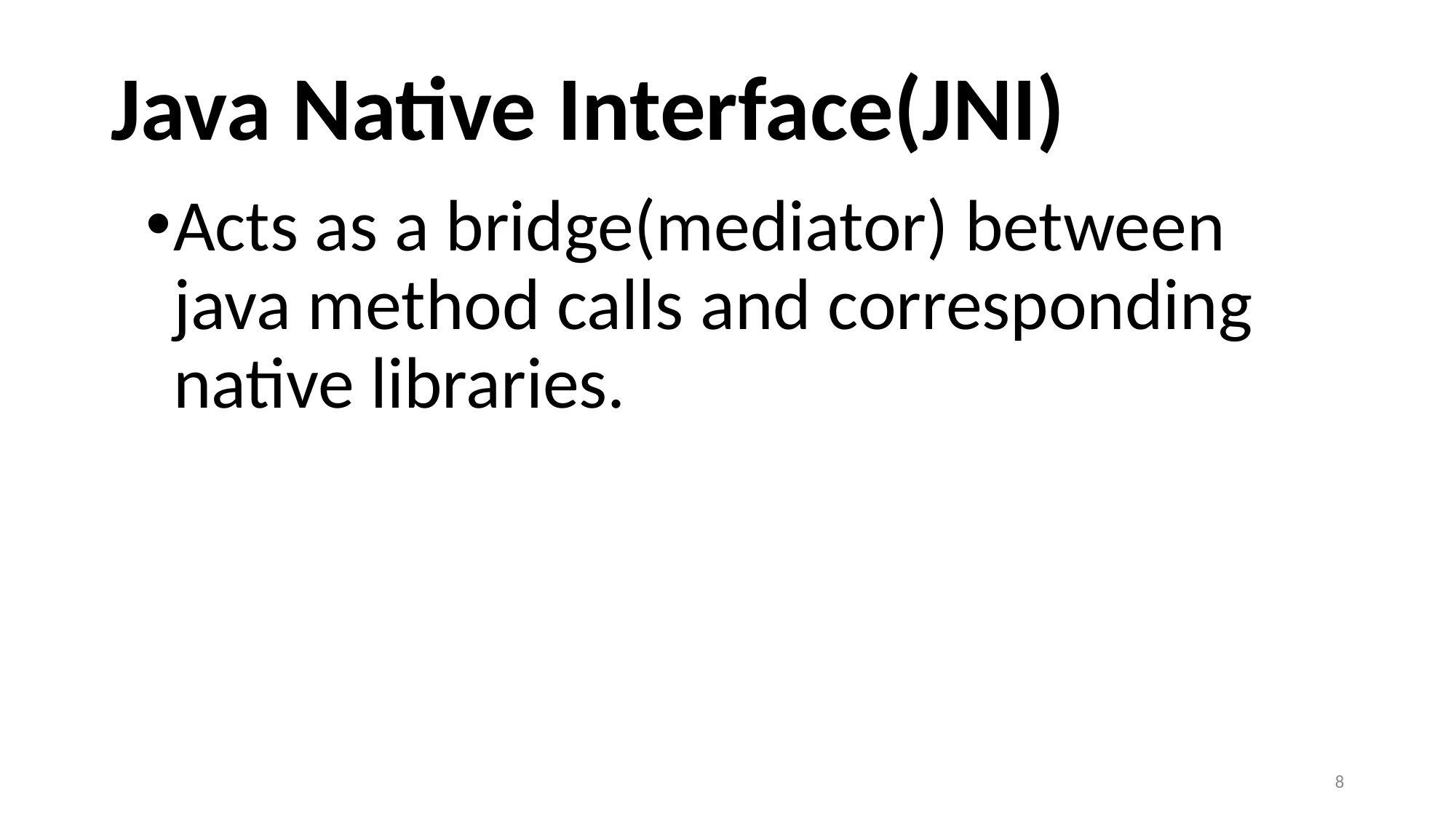

# Java Native Interface(JNI)
Acts as a bridge(mediator) between java method calls and corresponding native libraries.
8